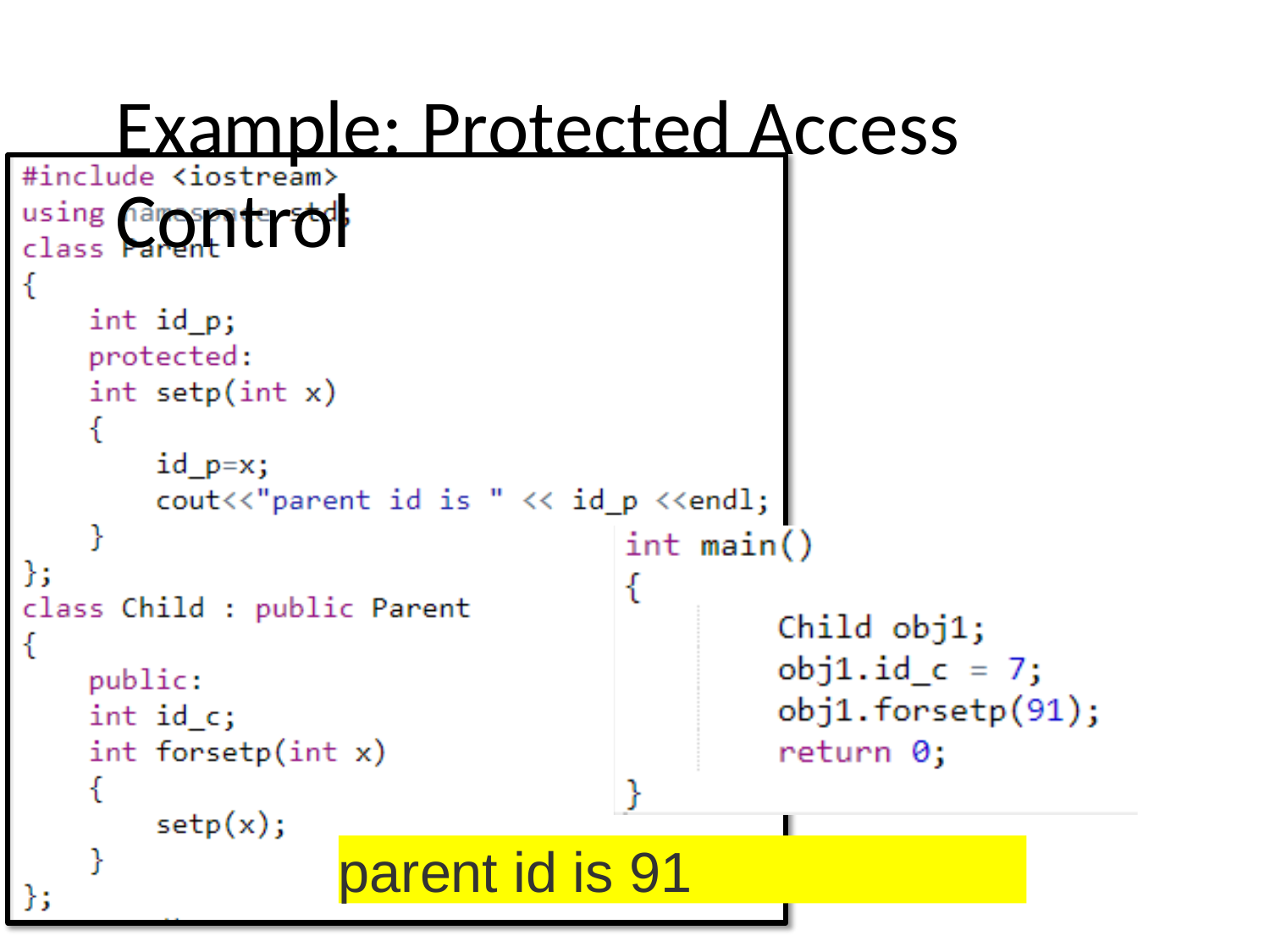

Example: Protected Access Control

parent id is 91